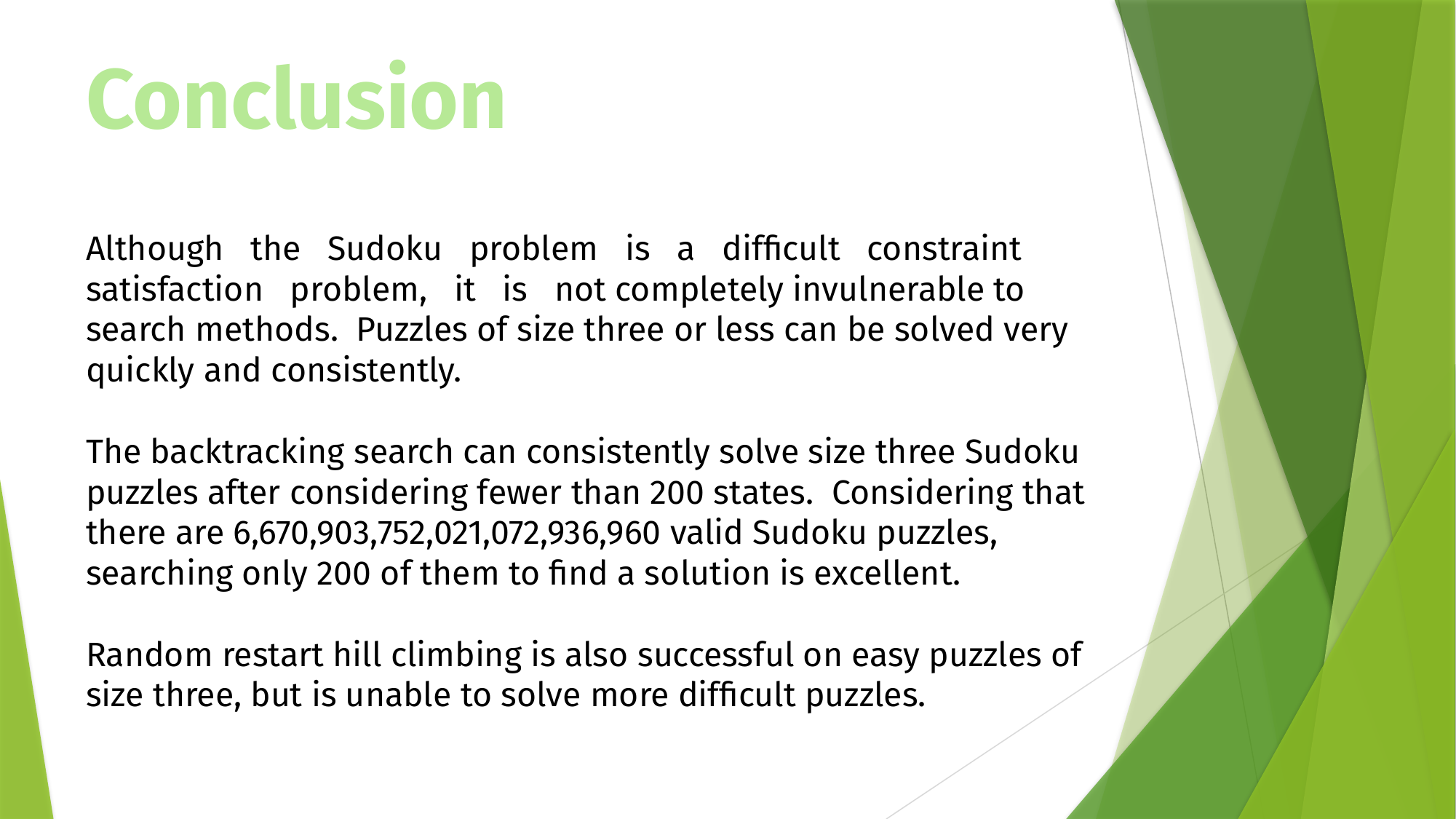

# Conclusion Although   the   Sudoku   problem   is   a   difficult   constraint   satisfaction   problem,   it   is   not completely invulnerable to search methods.  Puzzles of size three or less can be solved very quickly and consistently. The backtracking search can consistently solve size three Sudoku puzzles after considering fewer than 200 states.  Considering that there are 6,670,903,752,021,072,936,960 valid Sudoku puzzles, searching only 200 of them to find a solution is excellent. Random restart hill climbing is also successful on easy puzzles of size three, but is unable to solve more difficult puzzles.